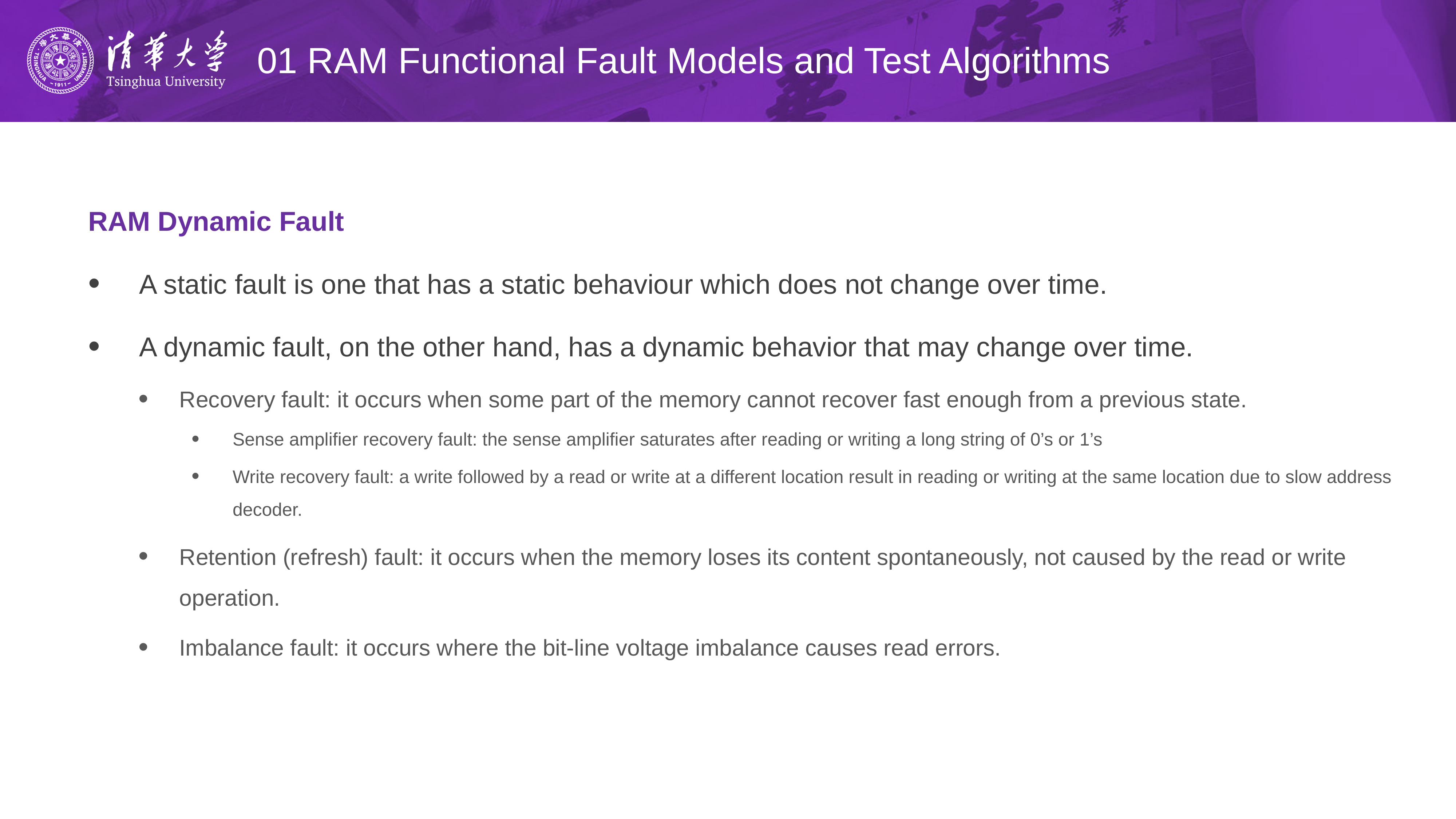

# 01 RAM Functional Fault Models and Test Algorithms
RAM Dynamic Fault
A static fault is one that has a static behaviour which does not change over time.
A dynamic fault, on the other hand, has a dynamic behavior that may change over time.
Recovery fault: it occurs when some part of the memory cannot recover fast enough from a previous state.
Sense amplifier recovery fault: the sense amplifier saturates after reading or writing a long string of 0’s or 1’s
Write recovery fault: a write followed by a read or write at a different location result in reading or writing at the same location due to slow address decoder.
Retention (refresh) fault: it occurs when the memory loses its content spontaneously, not caused by the read or write operation.
Imbalance fault: it occurs where the bit-line voltage imbalance causes read errors.